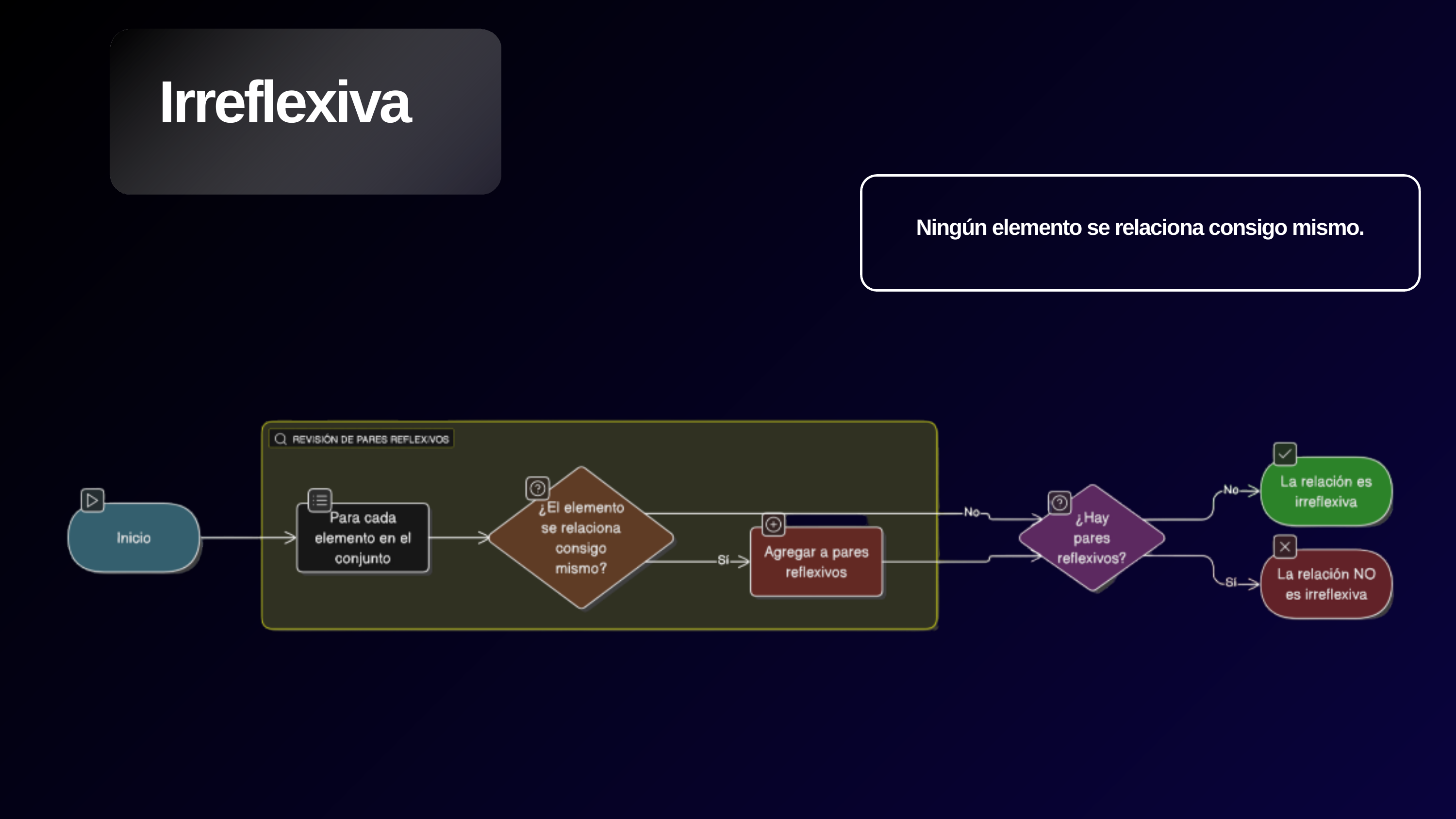

Irreflexiva

Ningún elemento se relaciona consigo mismo.